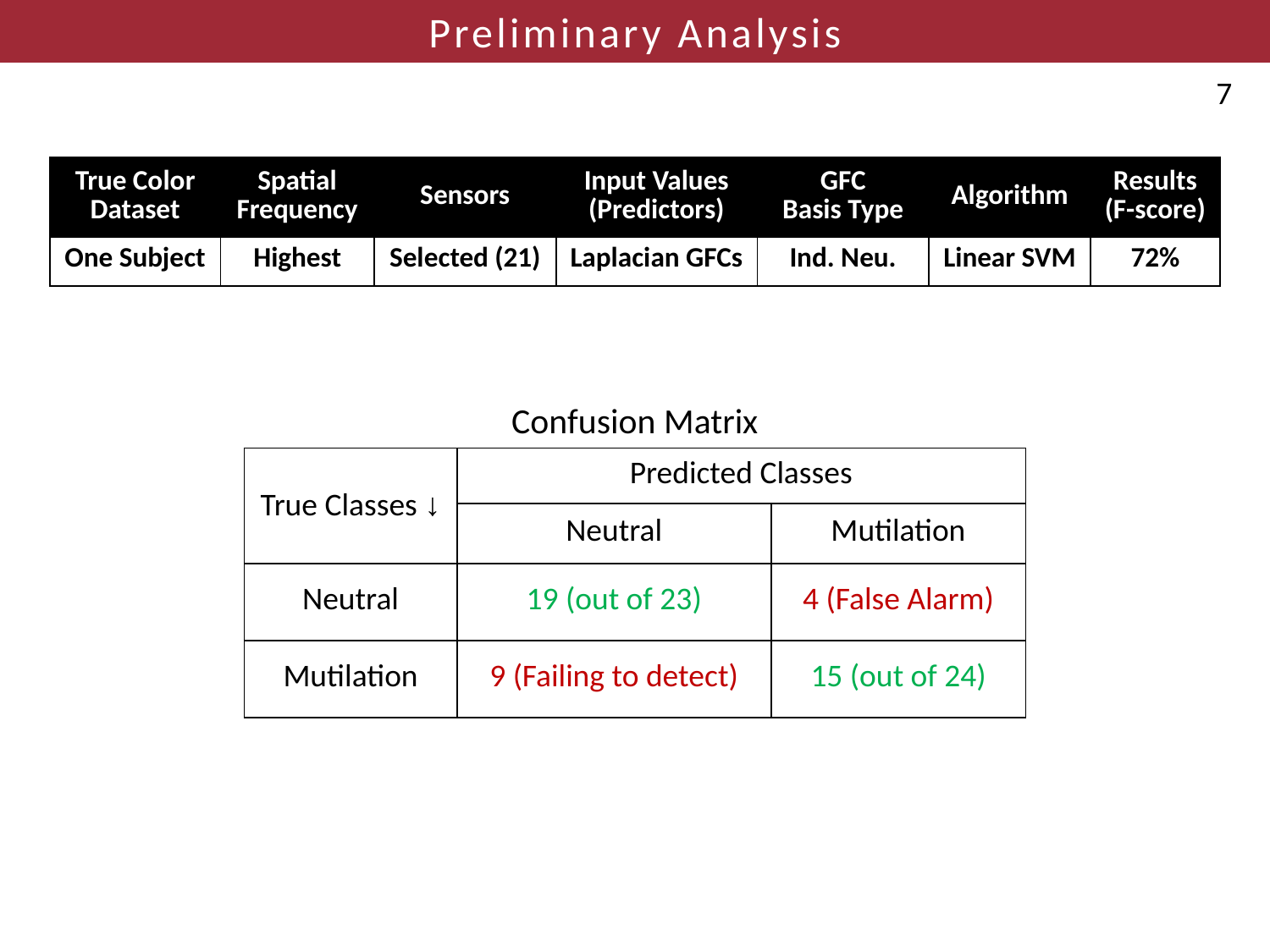

# Preliminary Analysis
| True Color Dataset | Spatial Frequency | Sensors | Input Values (Predictors) | GFC Basis Type | Algorithm | Results (F-score) |
| --- | --- | --- | --- | --- | --- | --- |
| One Subject | Highest | Selected (21) | Laplacian GFCs | Ind. Neu. | Linear SVM | 72% |
| --- | --- | --- | --- | --- | --- | --- |
Confusion Matrix
| True Classes ↓ | Predicted Classes |  |
| --- | --- | --- |
|  | Neutral | Mutilation |
| Neutral | 19 (out of 23) | 4 (False Alarm) |
| Mutilation | 9 (Failing to detect) | 15 (out of 24) |